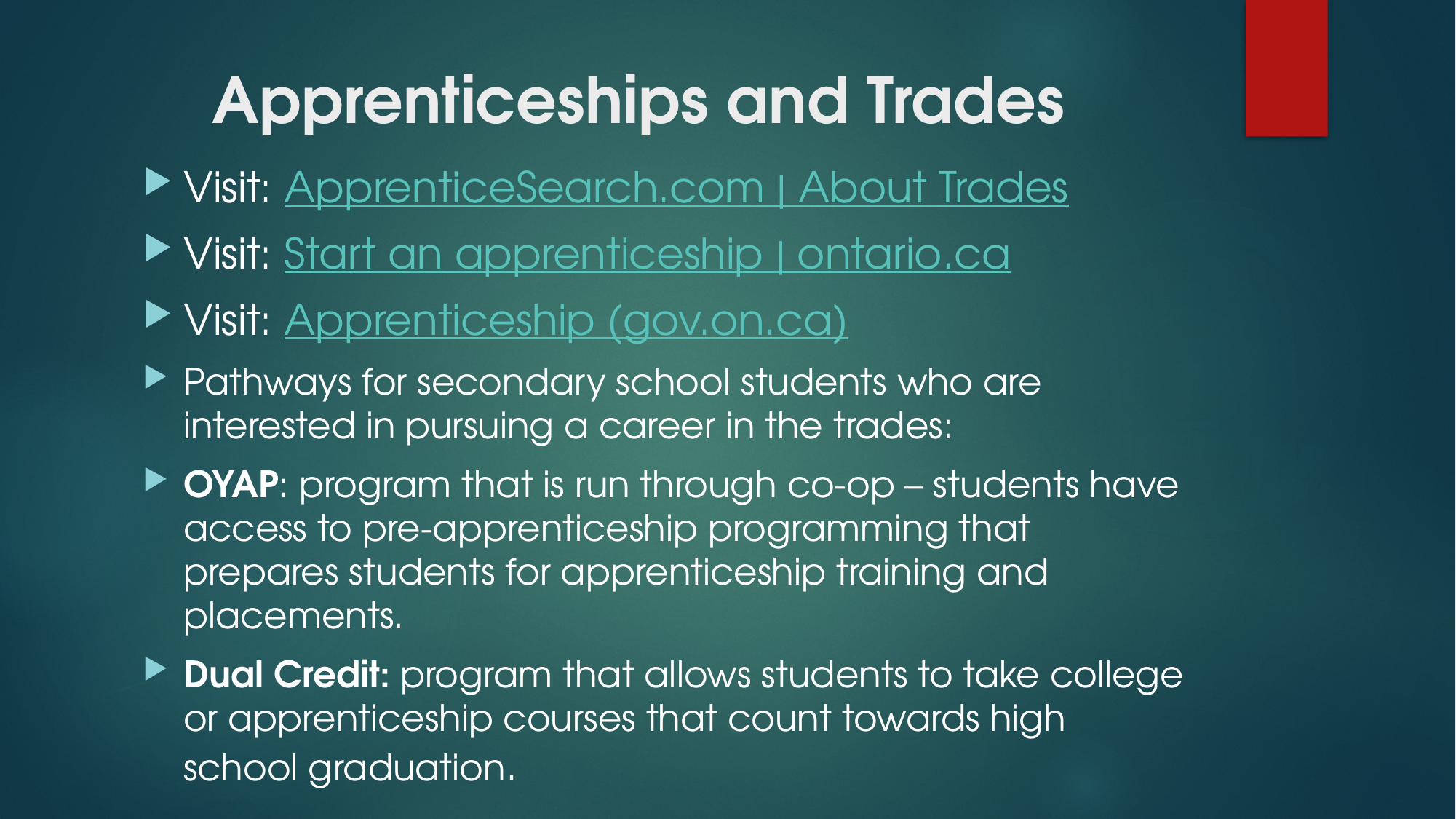

# Apprenticeships and Trades
Visit: ApprenticeSearch.com | About Trades
Visit: Start an apprenticeship | ontario.ca
Visit: Apprenticeship (gov.on.ca)
Pathways for secondary school students who are interested in pursuing a career in the trades:
OYAP: program that is run through co-op – students have access to pre-apprenticeship programming that prepares students for apprenticeship training and placements.
Dual Credit: program that allows students to take college or apprenticeship courses that count towards high school graduation.